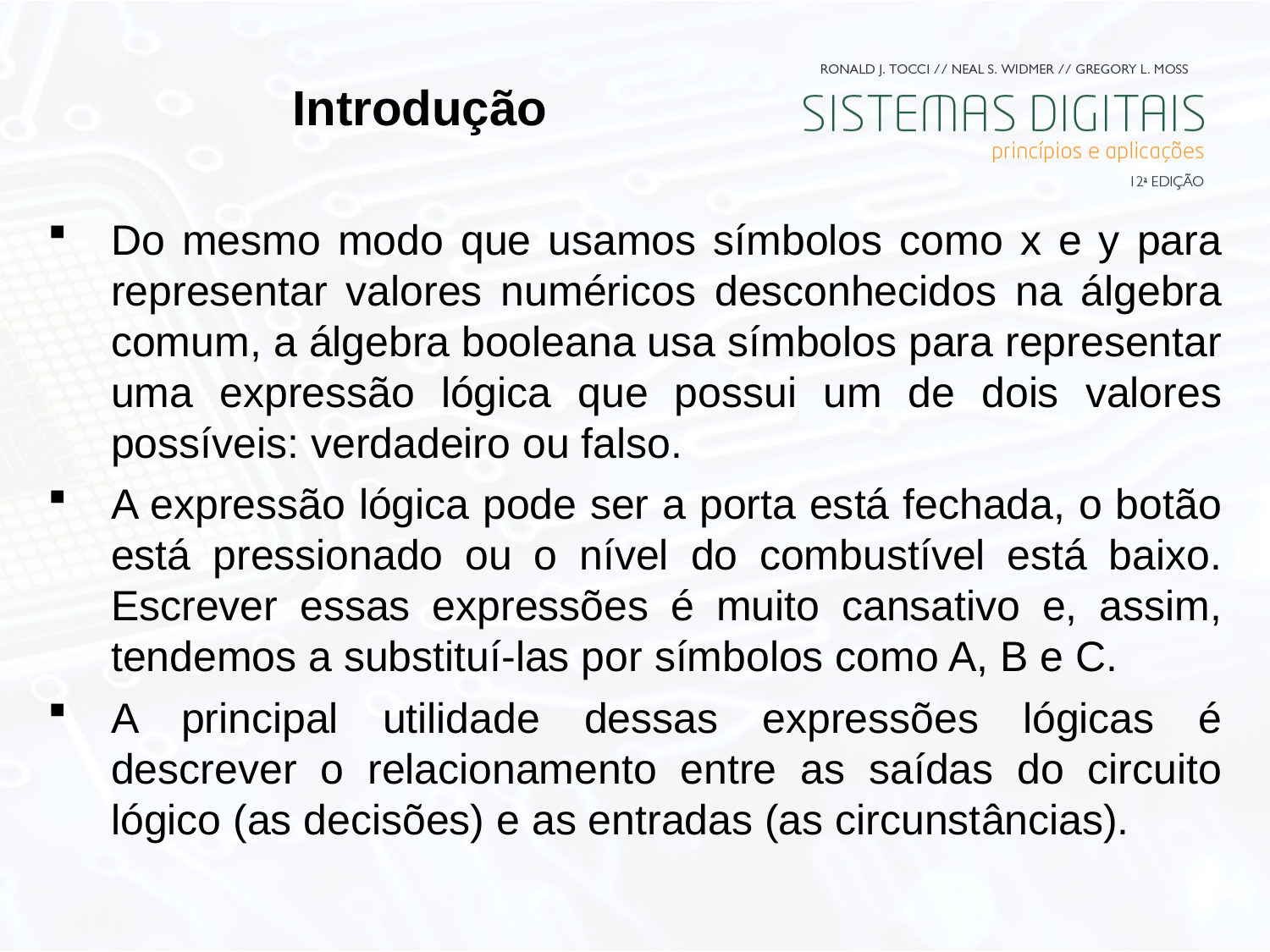

# Introdução
Do mesmo modo que usamos símbolos como x e y para representar valores numéricos desconhecidos na álgebra comum, a álgebra booleana usa símbolos para representar uma expressão lógica que possui um de dois valores possíveis: verdadeiro ou falso.
A expressão lógica pode ser a porta está fechada, o botão está pressionado ou o nível do combustível está baixo. Escrever essas expressões é muito cansativo e, assim, tendemos a substituí-las por símbolos como A, B e C.
A principal utilidade dessas expressões lógicas é descrever o relacionamento entre as saídas do circuito lógico (as decisões) e as entradas (as circunstâncias).